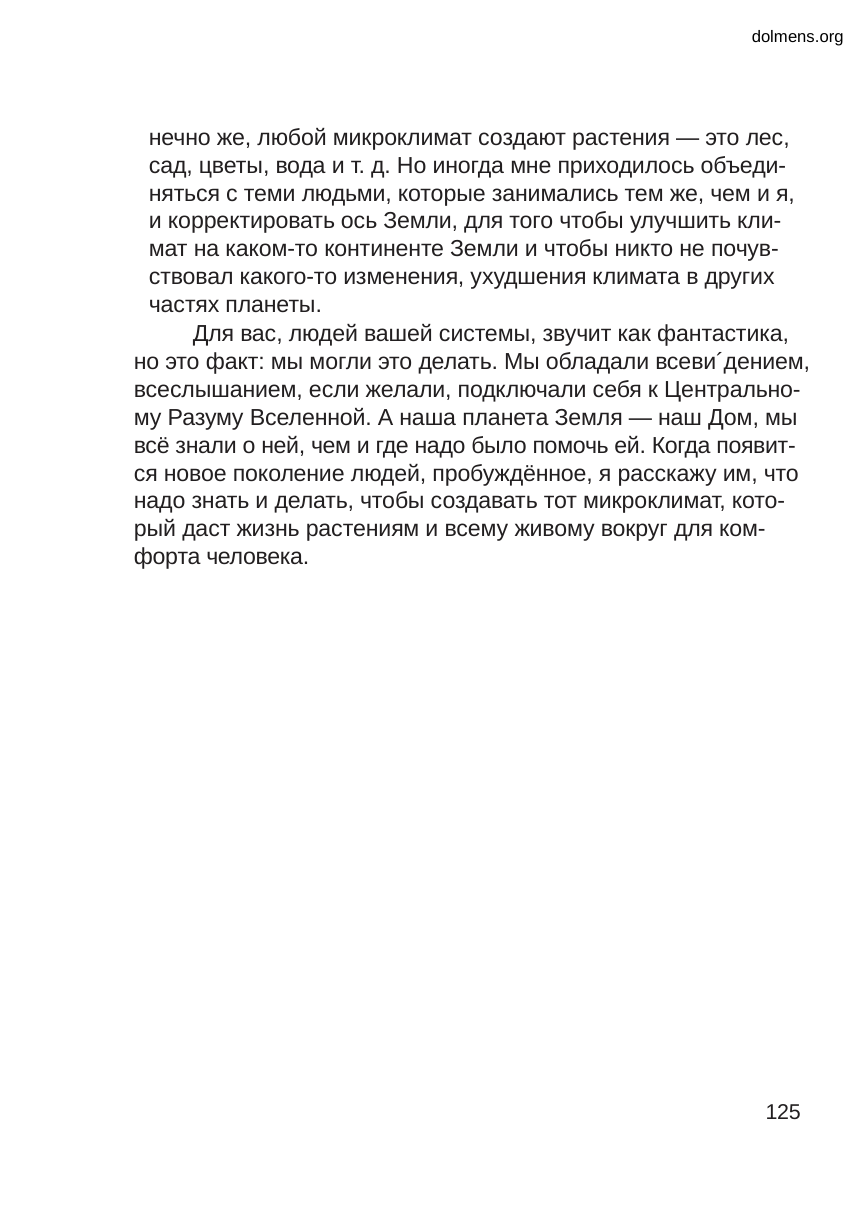

dolmens.org

нечно же, любой микроклимат создают растения — это лес,
сад, цветы, вода и т. д. Но иногда мне приходилось объеди-
няться с теми людьми, которые занимались тем же, чем и я,
и корректировать ось Земли, для того чтобы улучшить кли-
мат на каком-то континенте Земли и чтобы никто не почув-
ствовал какого-то изменения, ухудшения климата в других
частях планеты.

Для вас, людей вашей системы, звучит как фантастика,
но это факт: мы могли это делать. Мы обладали всеви´дением,
всеслышанием, если желали, подключали себя к Центрально-
му Разуму Вселенной. А наша планета Земля — наш Дом, мы
всё знали о ней, чем и где надо было помочь ей. Когда появит-
ся новое поколение людей, пробуждённое, я расскажу им, что
надо знать и делать, чтобы создавать тот микроклимат, кото-
рый даст жизнь растениям и всему живому вокруг для ком-
форта человека.

125